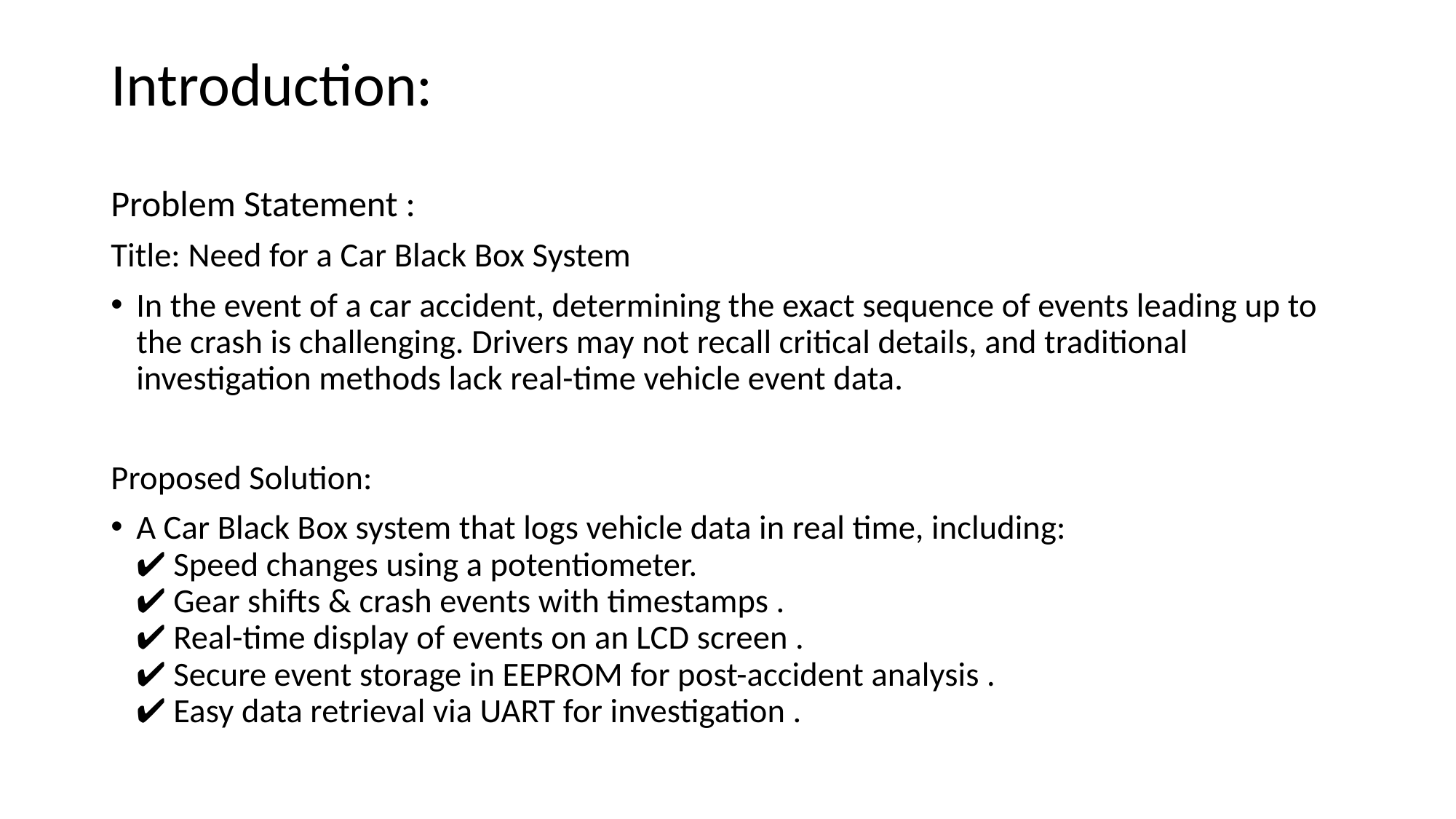

# Introduction:
Problem Statement :
Title: Need for a Car Black Box System
In the event of a car accident, determining the exact sequence of events leading up to the crash is challenging. Drivers may not recall critical details, and traditional investigation methods lack real-time vehicle event data.

Proposed Solution:
A Car Black Box system that logs vehicle data in real time, including:
✔ Speed changes using a potentiometer.
✔ Gear shifts & crash events with timestamps .
✔ Real-time display of events on an LCD screen .
✔ Secure event storage in EEPROM for post-accident analysis .
✔ Easy data retrieval via UART for investigation .